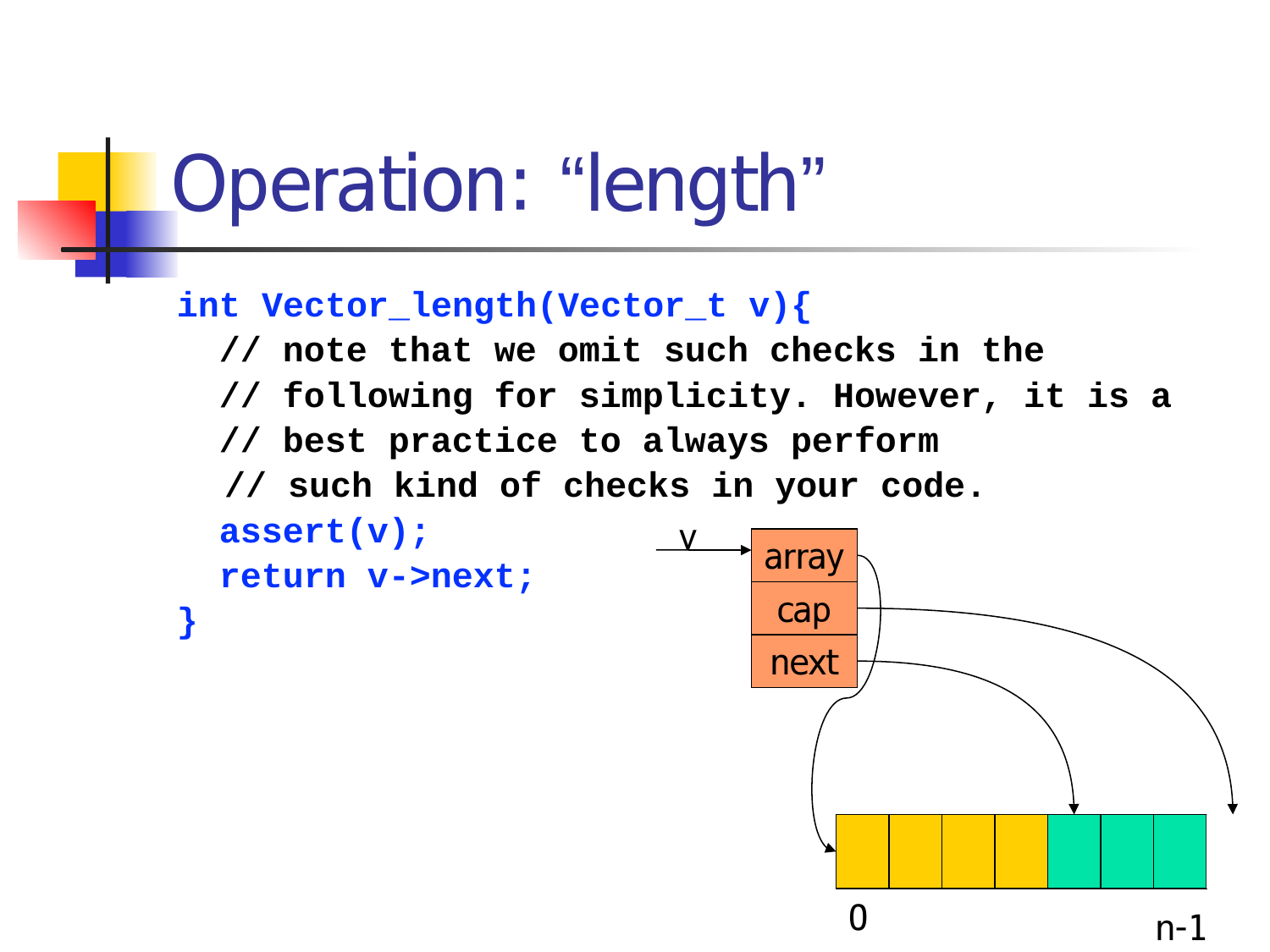

# Operation: “length”
int Vector_length(Vector_t v){
  // note that we omit such checks in the
  // following for simplicity. However, it is a
  // best practice to always perform
	// such kind of checks in your code.
  assert(v);
  return v->next;
}

v
array

cap
next

0
n-1